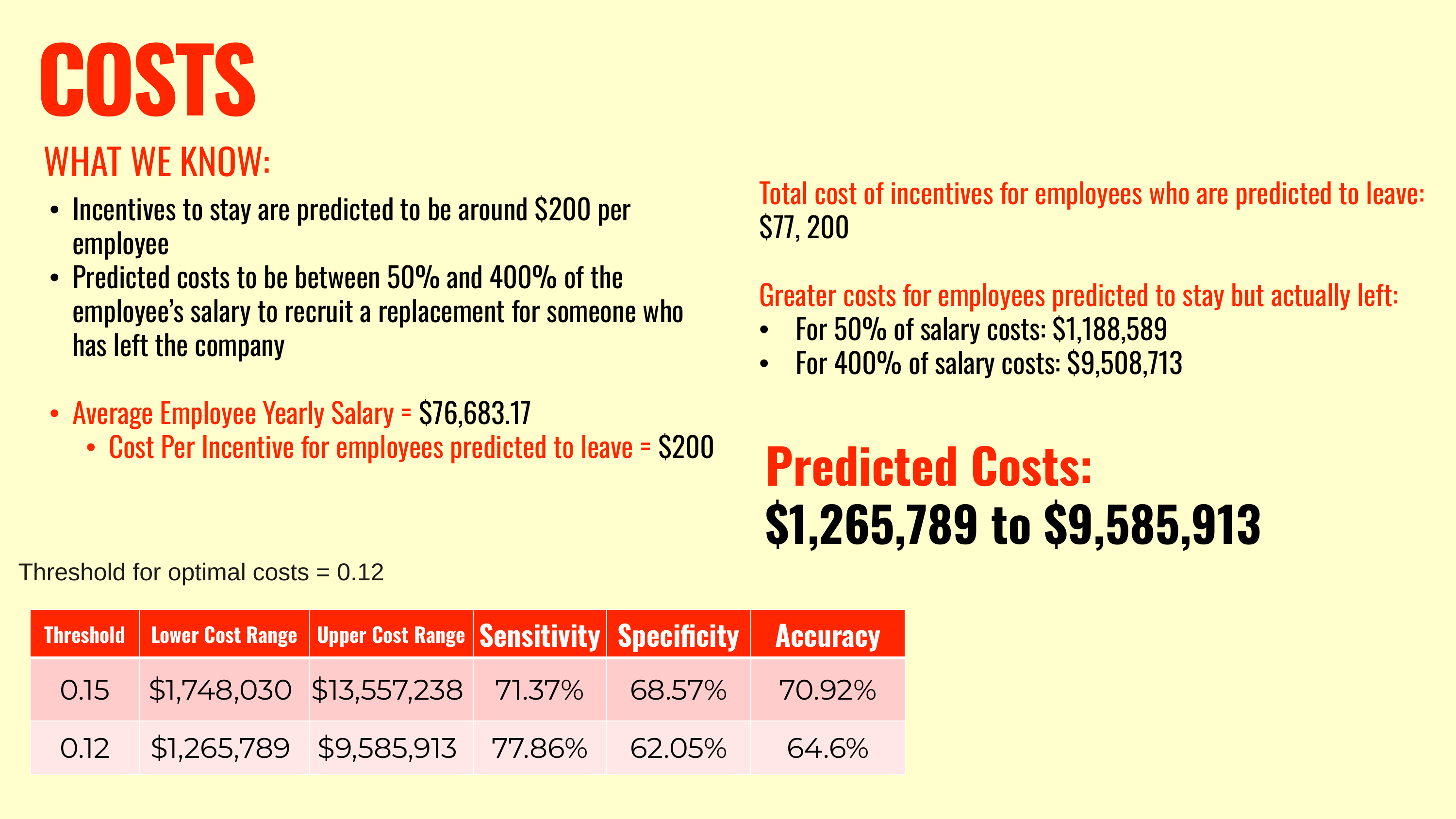

COSTS
WHAT WE KNOW:

Incentives to stay are predicted to be around $200 per employee
Predicted costs to be between 50% and 400% of the employee’s salary to recruit a replacement for someone who has left the company

Average Employee Yearly Salary = $76,683.17
Cost Per Incentive for employees predicted to leave = $200

Total cost of incentives for employees who are predicted to leave:
$77, 200

Greater costs for employees predicted to stay but actually left:
For 50% of salary costs: $1,188,589
For 400% of salary costs: $9,508,713
Predicted Costs:
$1,265,789 to $9,585,913
Threshold for optimal costs = 0.12
| Threshold | Lower Cost Range | Upper Cost Range | Sensitivity | Specificity | Accuracy |
| --- | --- | --- | --- | --- | --- |
| 0.15 | $1,748,030 | $13,557,238 | 71.37% | 68.57% | 70.92% |
| 0.12 | $1,265,789 | $9,585,913 | 77.86% | 62.05% | 64.6% |